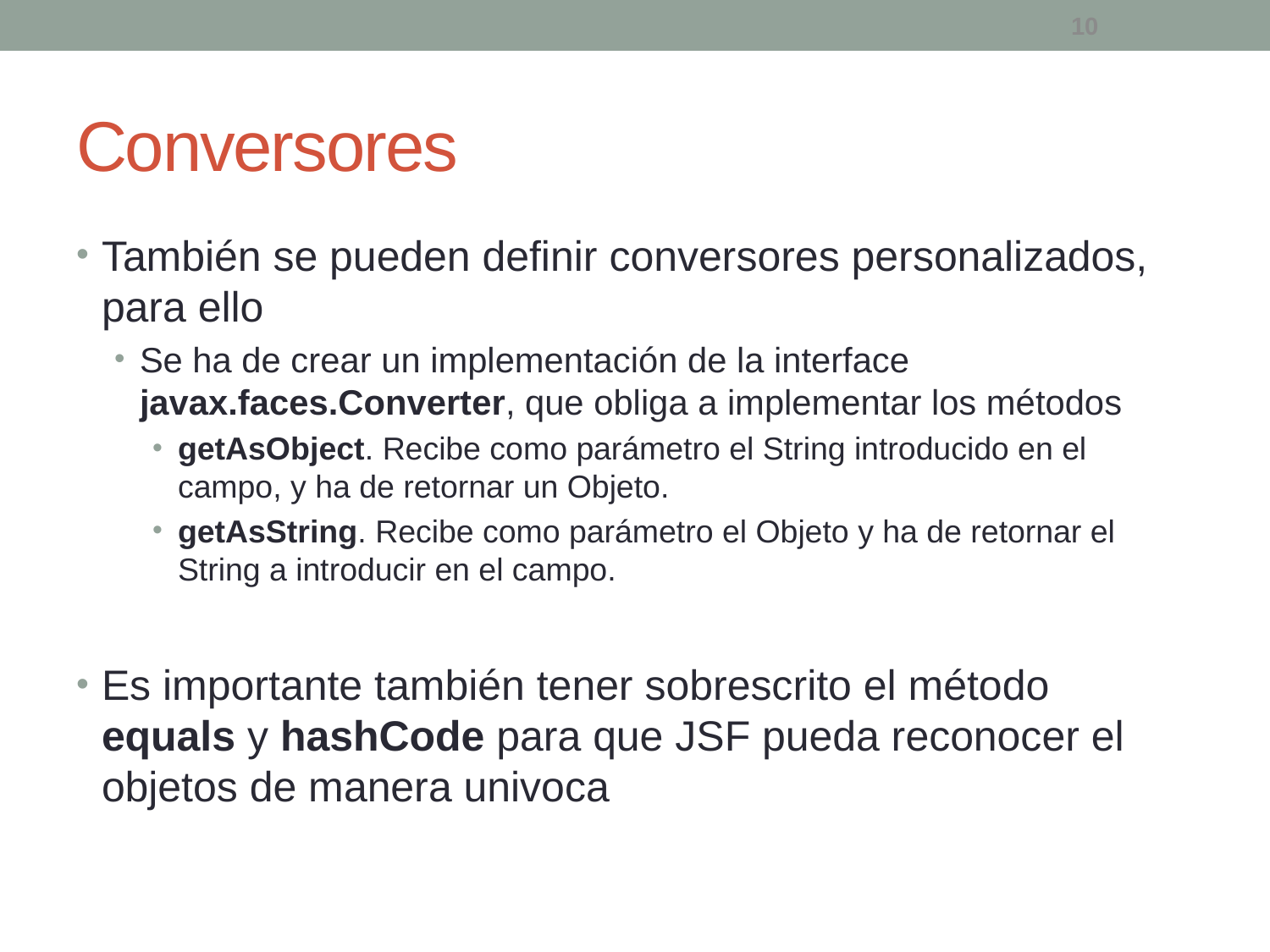

10
# Conversores
También se pueden definir conversores personalizados, para ello
Se ha de crear un implementación de la interface javax.faces.Converter, que obliga a implementar los métodos
getAsObject. Recibe como parámetro el String introducido en el campo, y ha de retornar un Objeto.
getAsString. Recibe como parámetro el Objeto y ha de retornar el String a introducir en el campo.

Es importante también tener sobrescrito el método equals y hashCode para que JSF pueda reconocer el objetos de manera univoca